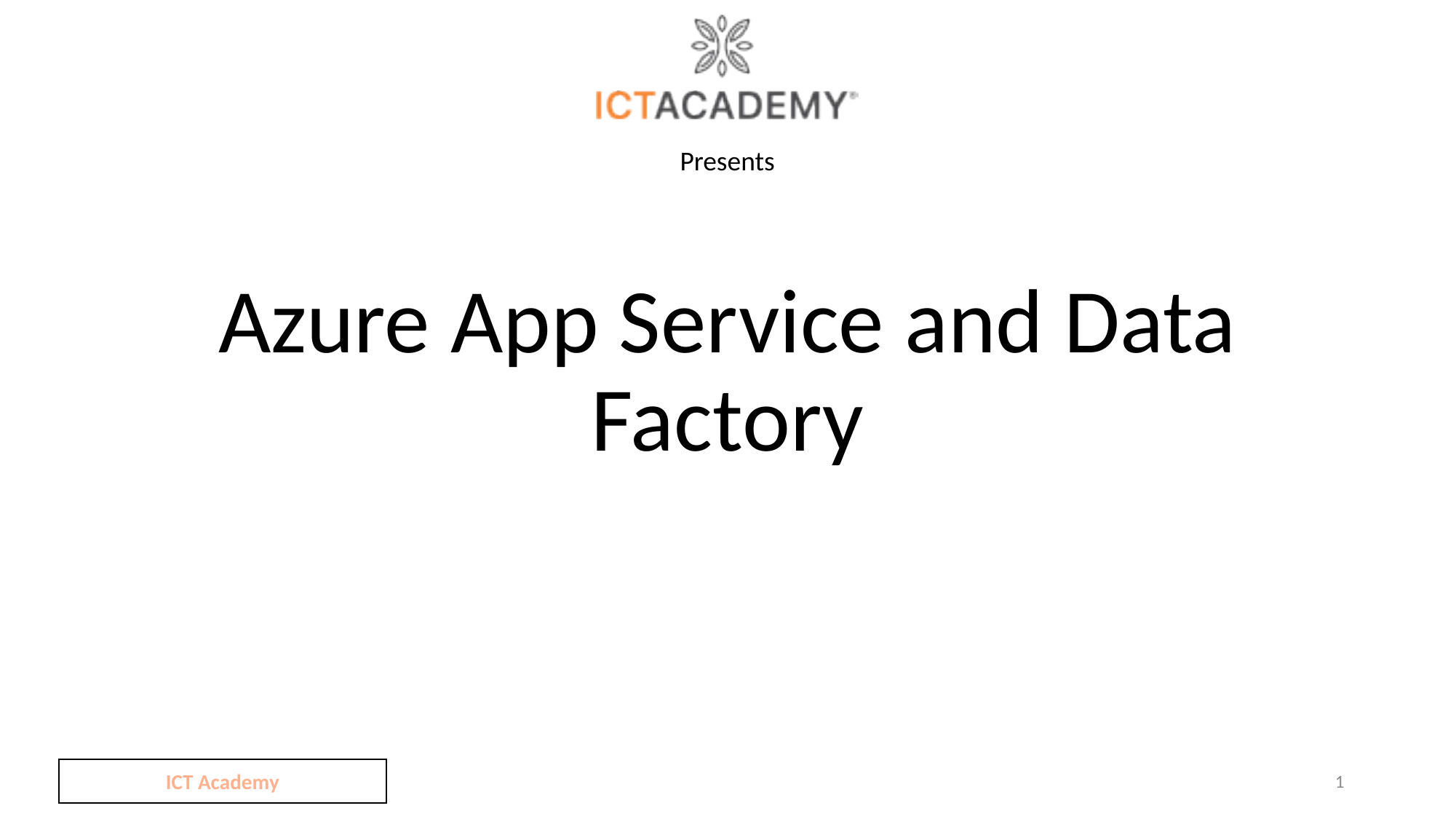

# Azure App Service and Data Factory
ICT Academy
1